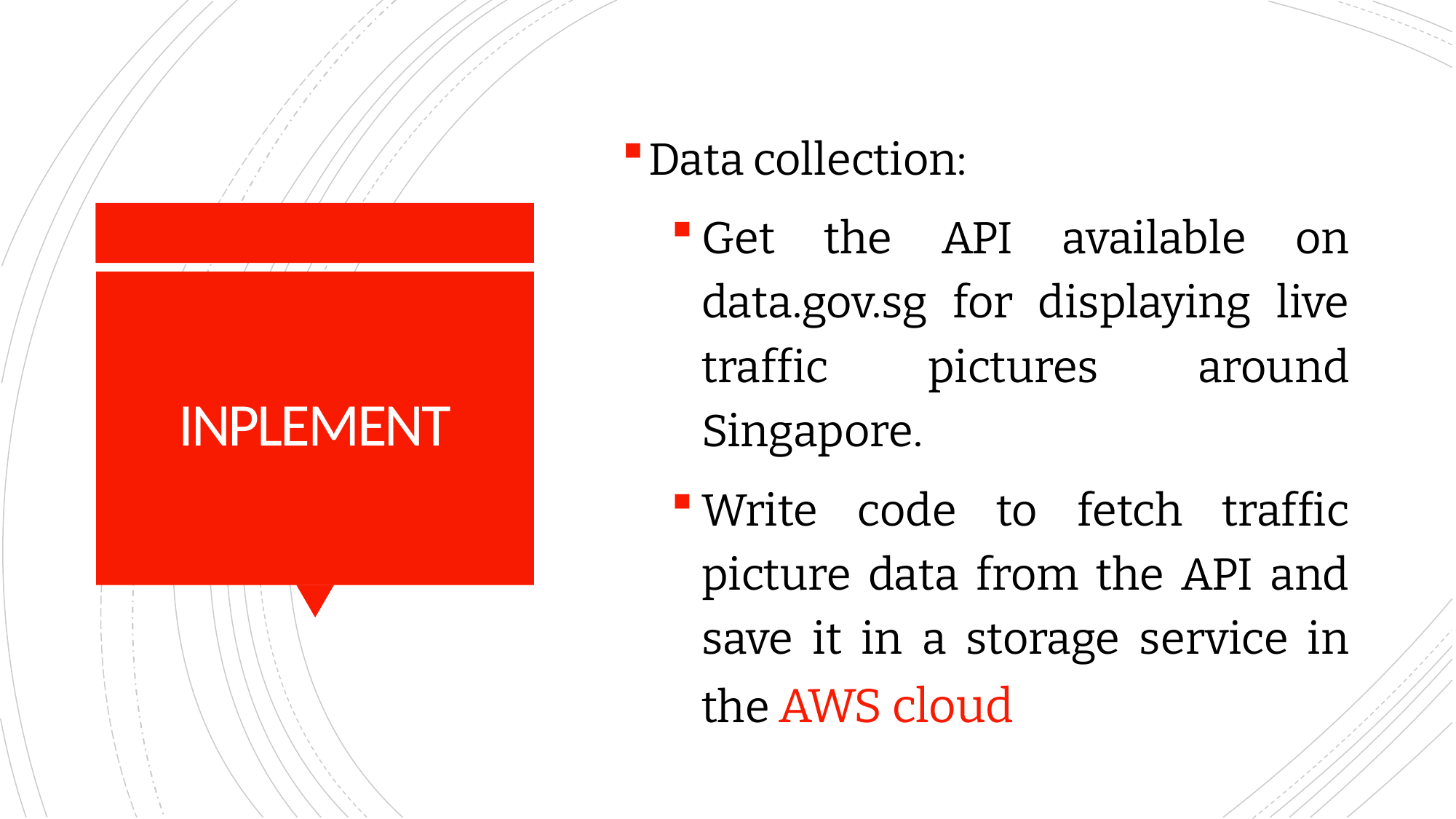

Data collection:
Get the API available on data.gov.sg for displaying live traffic pictures around Singapore.
Write code to fetch traffic picture data from the API and save it in a storage service in the AWS cloud

# INPLEMENT